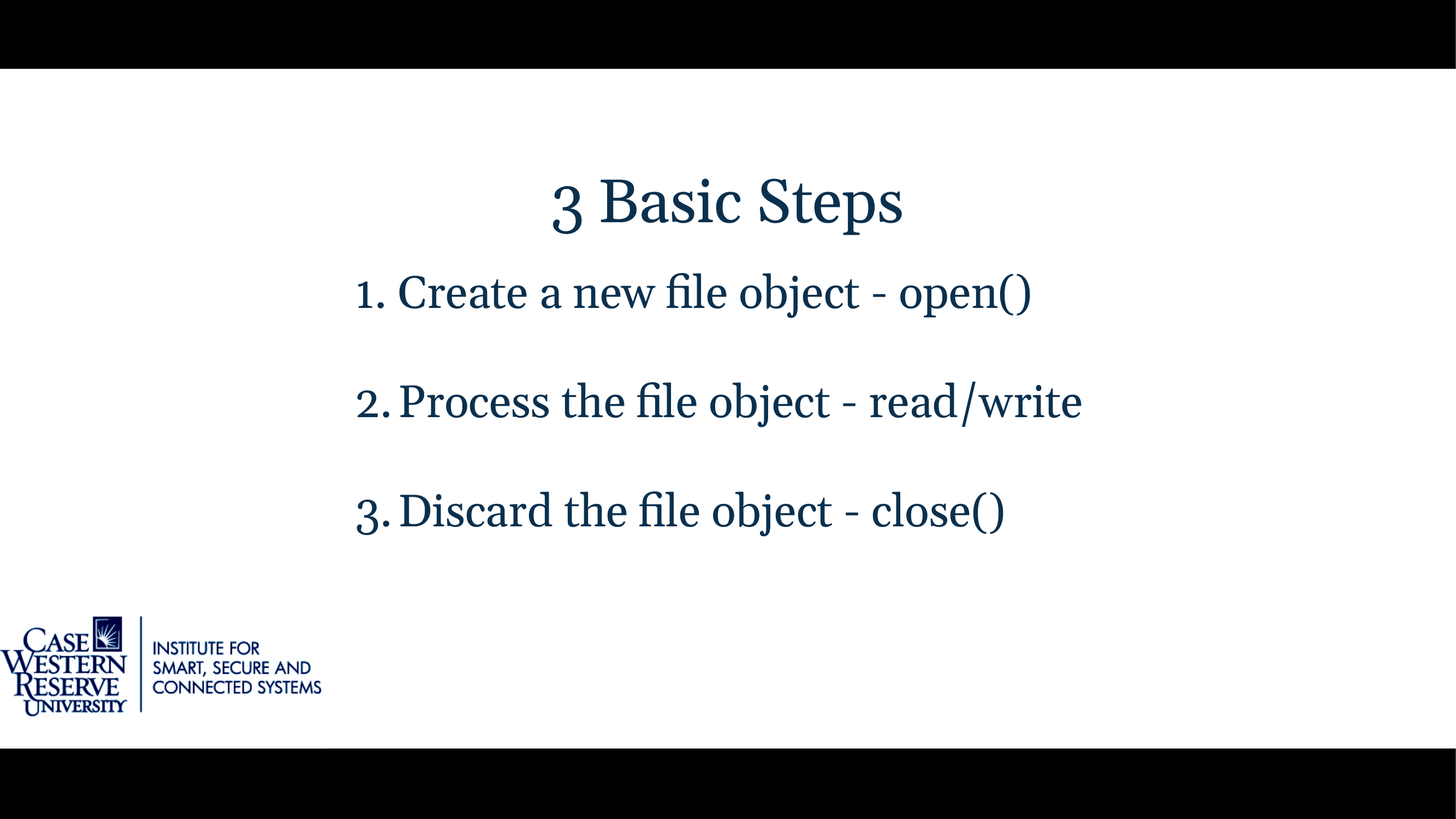

# 3 Basic Steps
Create a new file object - open()

Process the file object - read/write

Discard the file object - close()